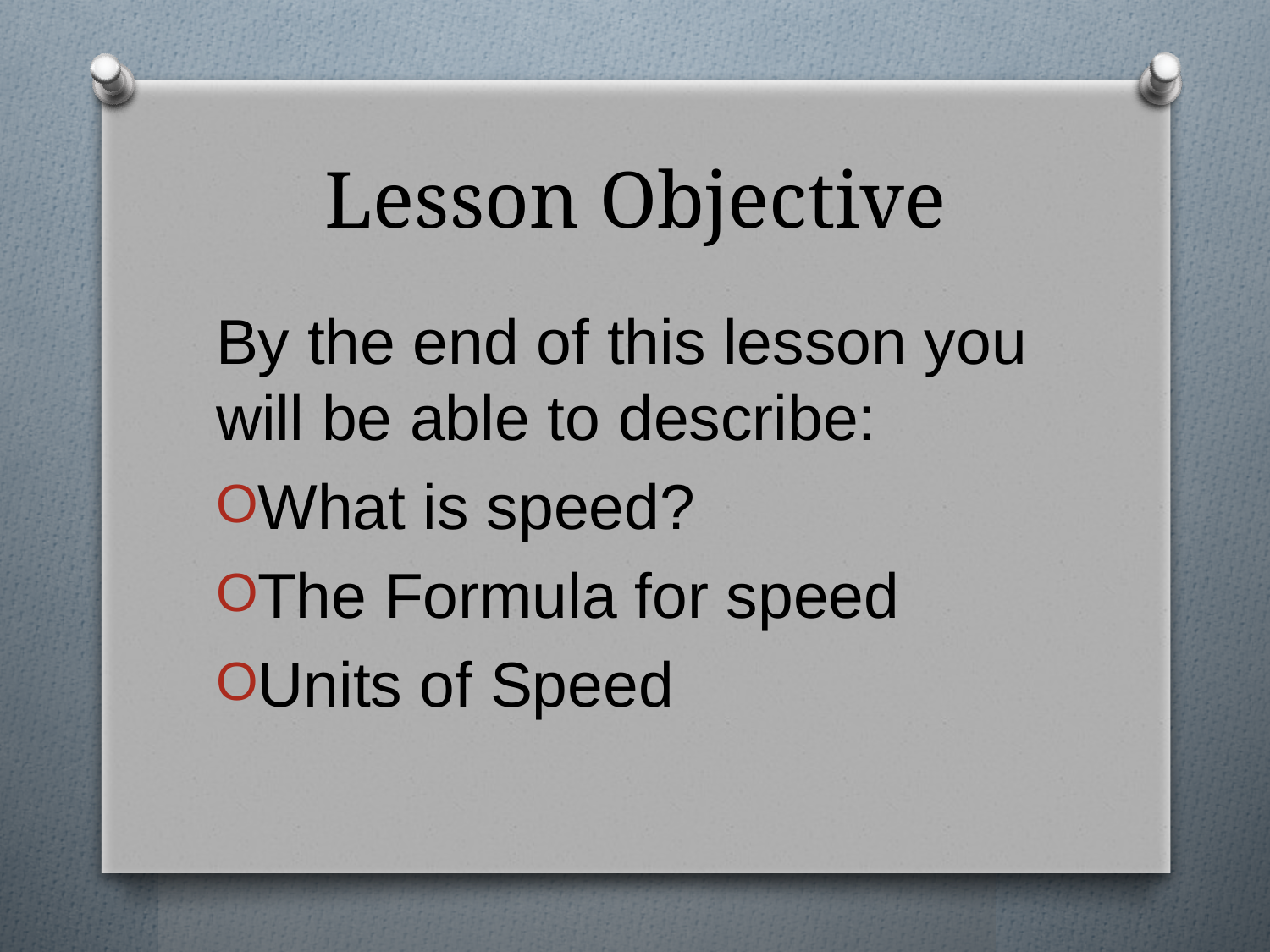

# Lesson Objective
By the end of this lesson you will be able to describe:
What is speed?
The Formula for speed
Units of Speed